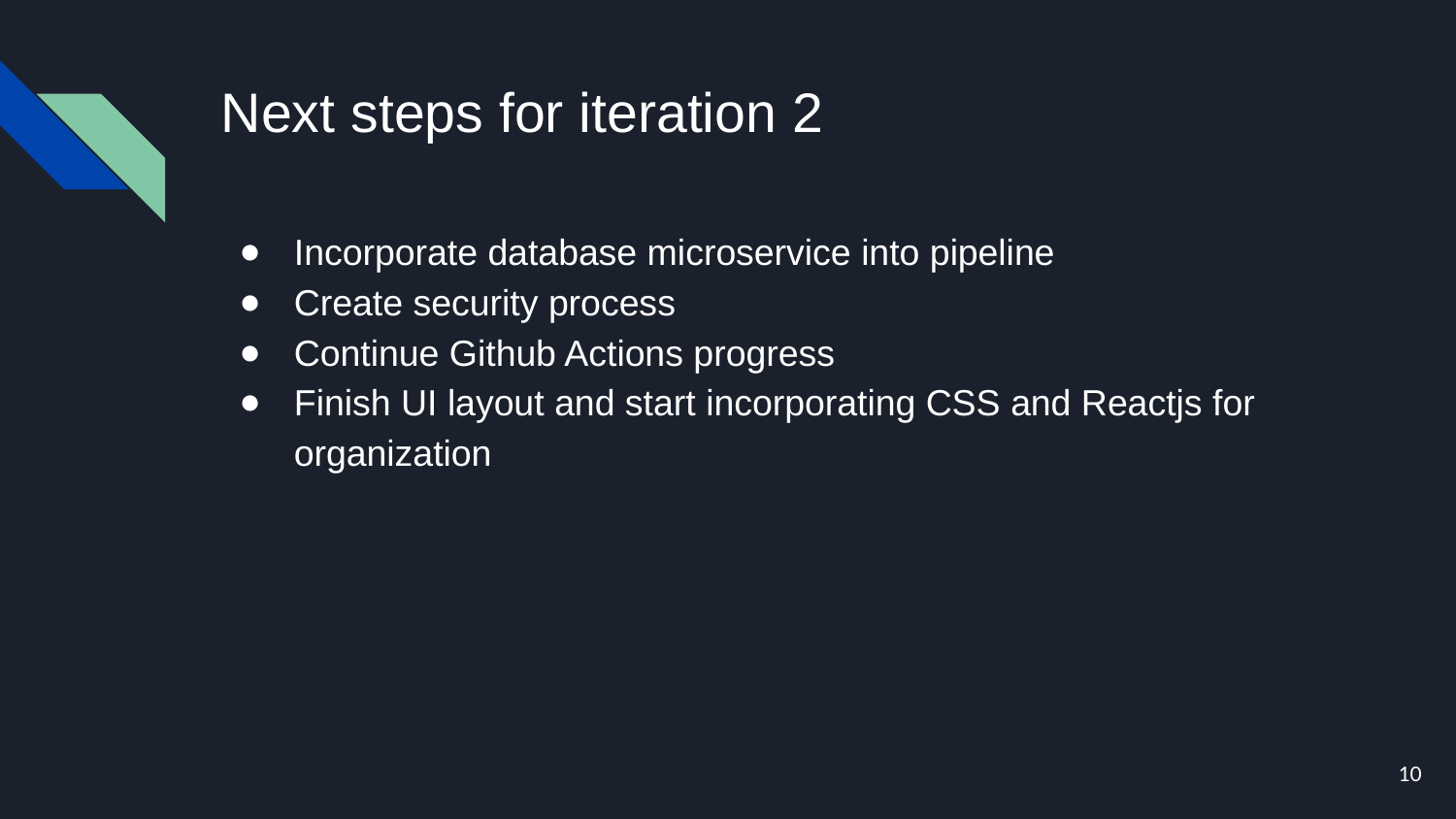

# Next steps for iteration 2

Incorporate database microservice into pipeline
Create security process
Continue Github Actions progress
Finish UI layout and start incorporating CSS and Reactjs for organization

10